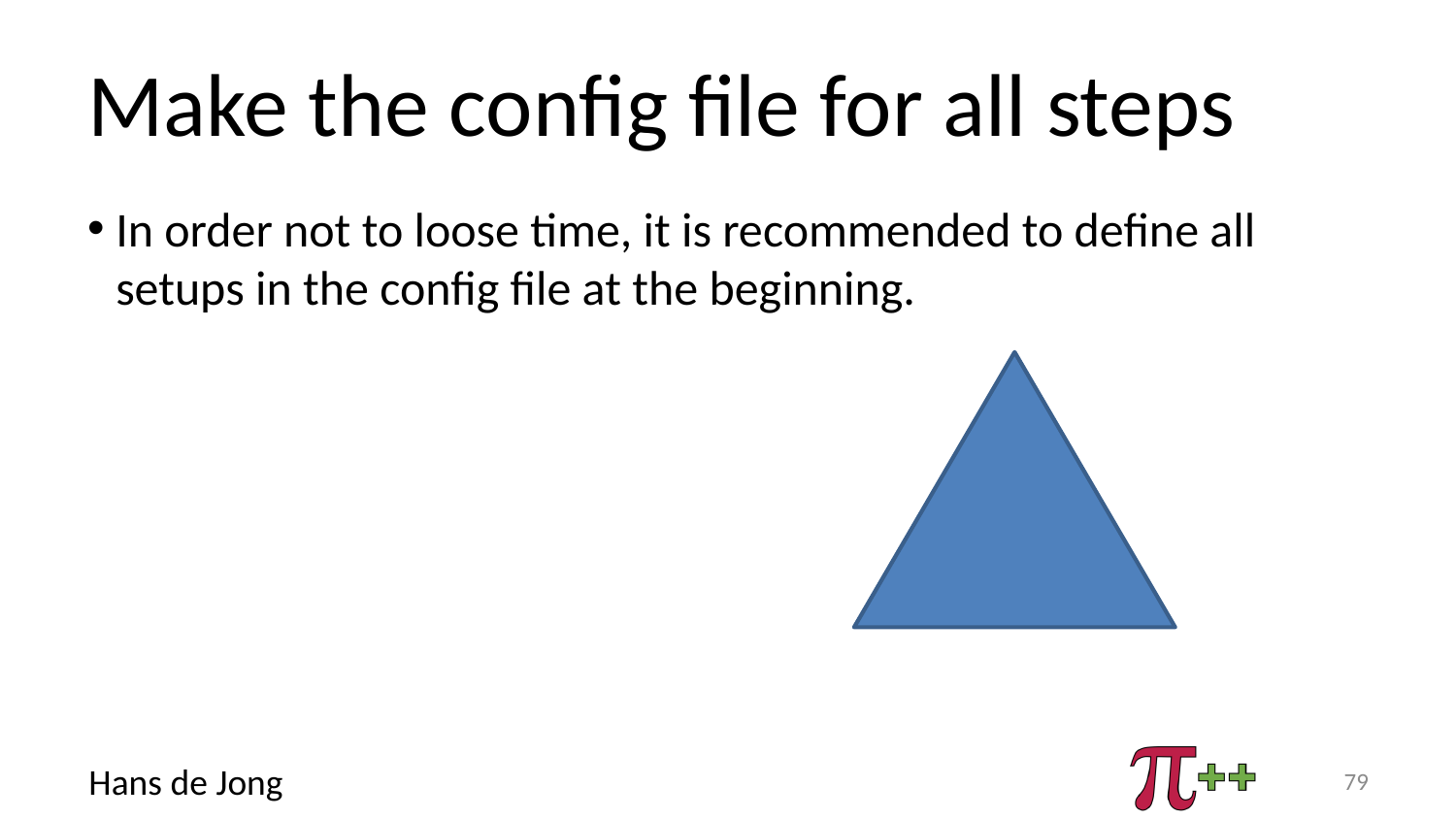

# Make the config file for all steps
In order not to loose time, it is recommended to define all setups in the config file at the beginning.

79